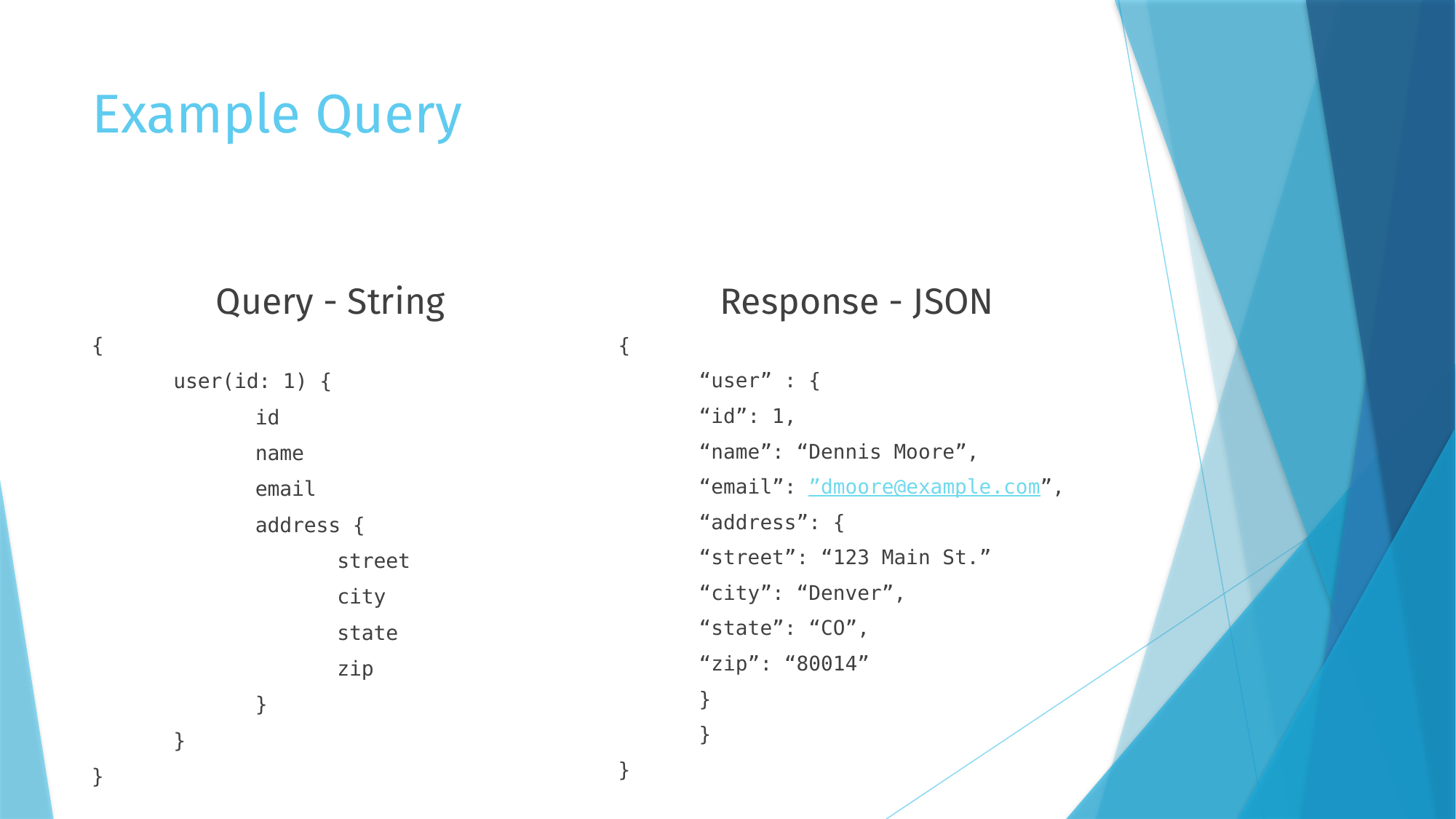

# Example Query
Query - String
Response - JSON
{
	user(id: 1) {
		id
		name
		email
		address {
			street
			city
			state
			zip
		}
	}
}
{
	“user” : {
		“id”: 1,
		“name”: “Dennis Moore”,
		“email”: ”dmoore@example.com”,
		“address”: {
			“street”: “123 Main St.”
			“city”: “Denver”,
			“state”: “CO”,
			“zip”: “80014”
		}
	}
}